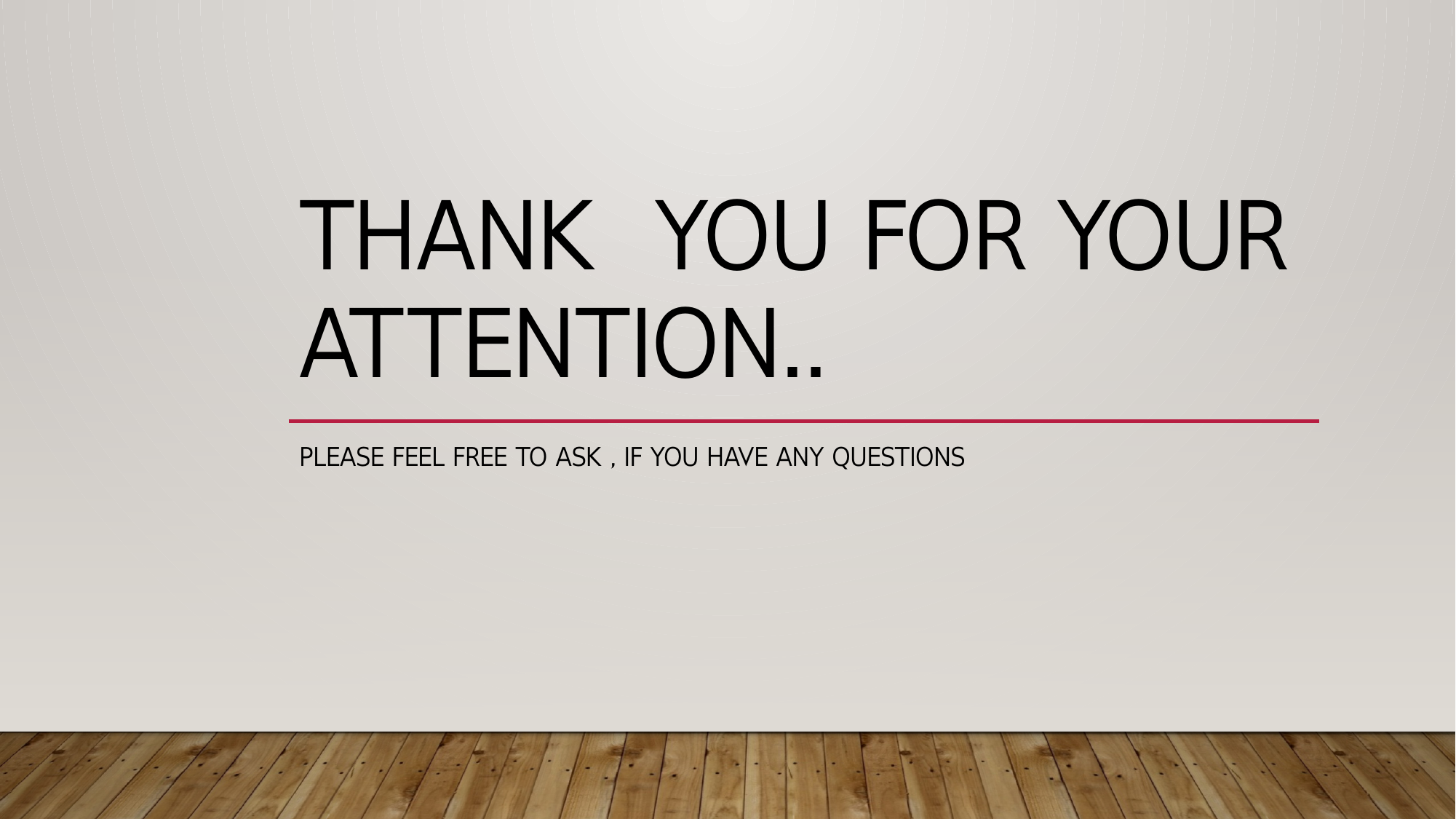

# Thank  you FOR YOUR ATTENTION..
Please feel free to ask , if you have any questions